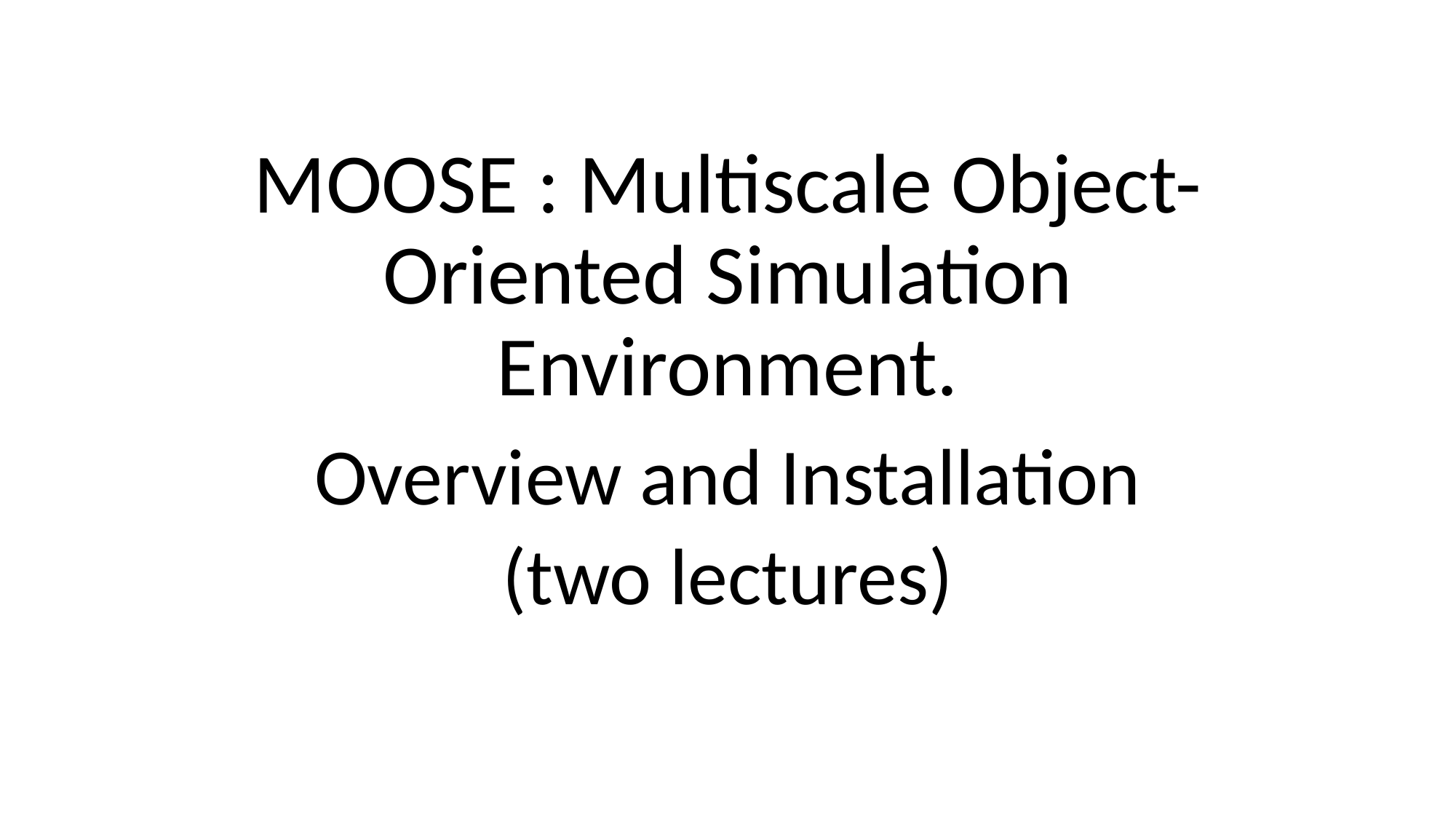

# MOOSE : Multiscale Object-Oriented Simulation Environment.
Overview and Installation
(two lectures)